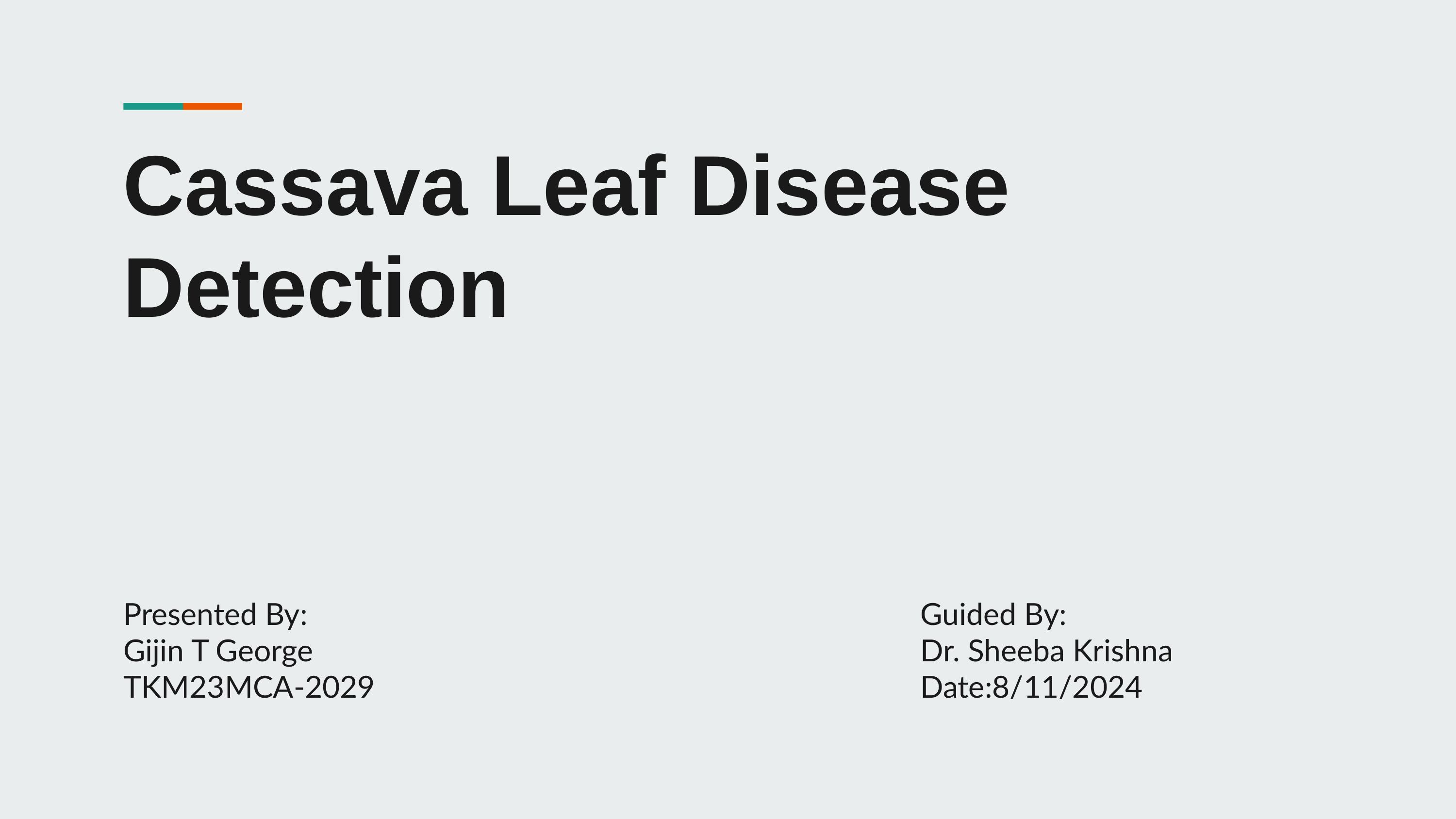

Cassava Leaf Disease Detection
Presented By:
Gijin T George
TKM23MCA-2029

Guided By:
Dr. Sheeba Krishna
Date:8/11/2024